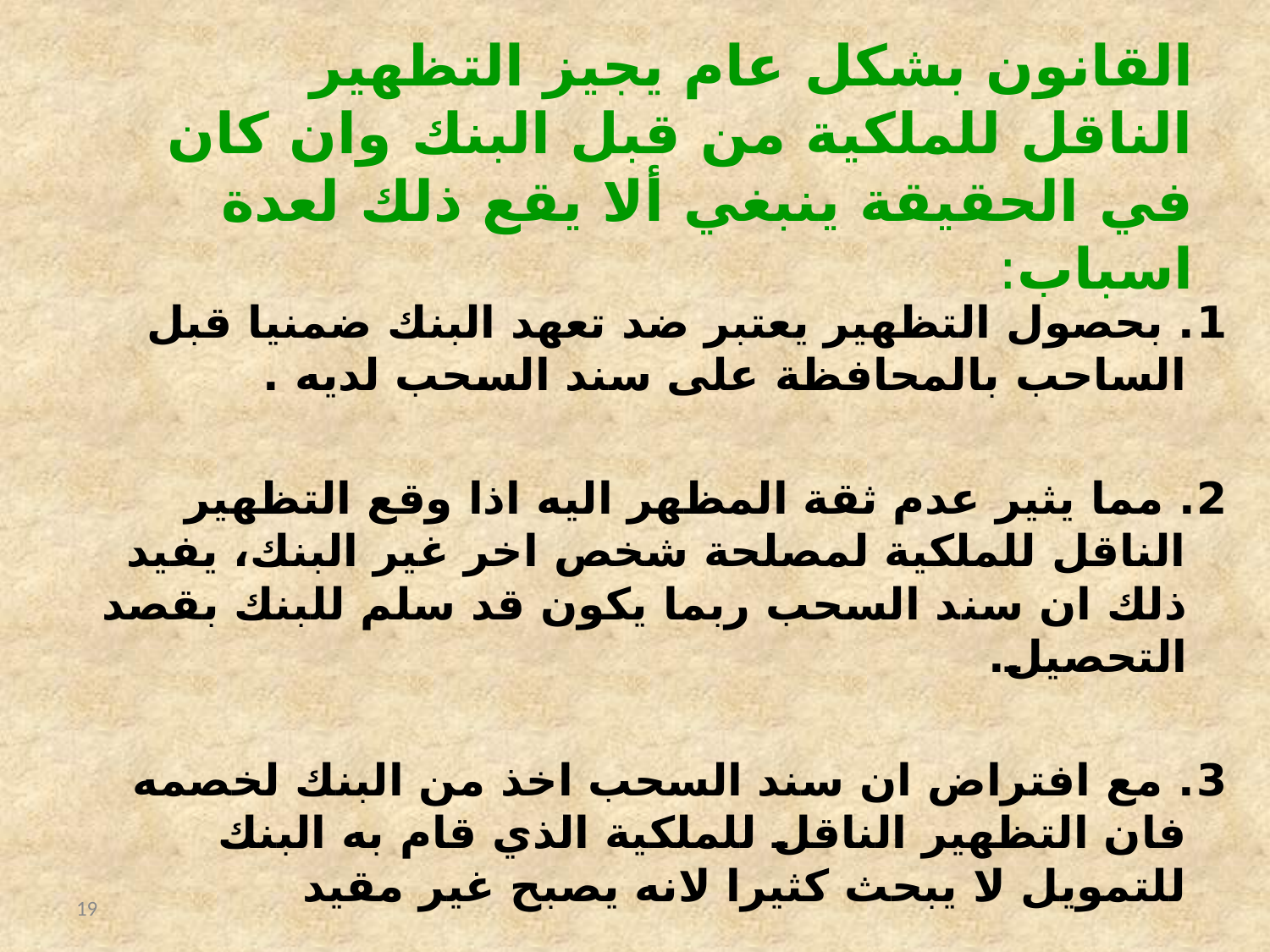

# القانون بشكل عام يجيز التظهير الناقل للملكية من قبل البنك وان كان في الحقيقة ينبغي ألا يقع ذلك لعدة اسباب:
1. بحصول التظهير يعتبر ضد تعهد البنك ضمنيا قبل الساحب بالمحافظة على سند السحب لديه .

2. مما يثير عدم ثقة المظهر اليه اذا وقع التظهير الناقل للملكية لمصلحة شخص اخر غير البنك، يفيد ذلك ان سند السحب ربما يكون قد سلم للبنك بقصد التحصيل.

3. مع افتراض ان سند السحب اخذ من البنك لخصمه فان التظهير الناقل للملكية الذي قام به البنك للتمويل لا يبحث كثيرا لانه يصبح غير مقيد

19